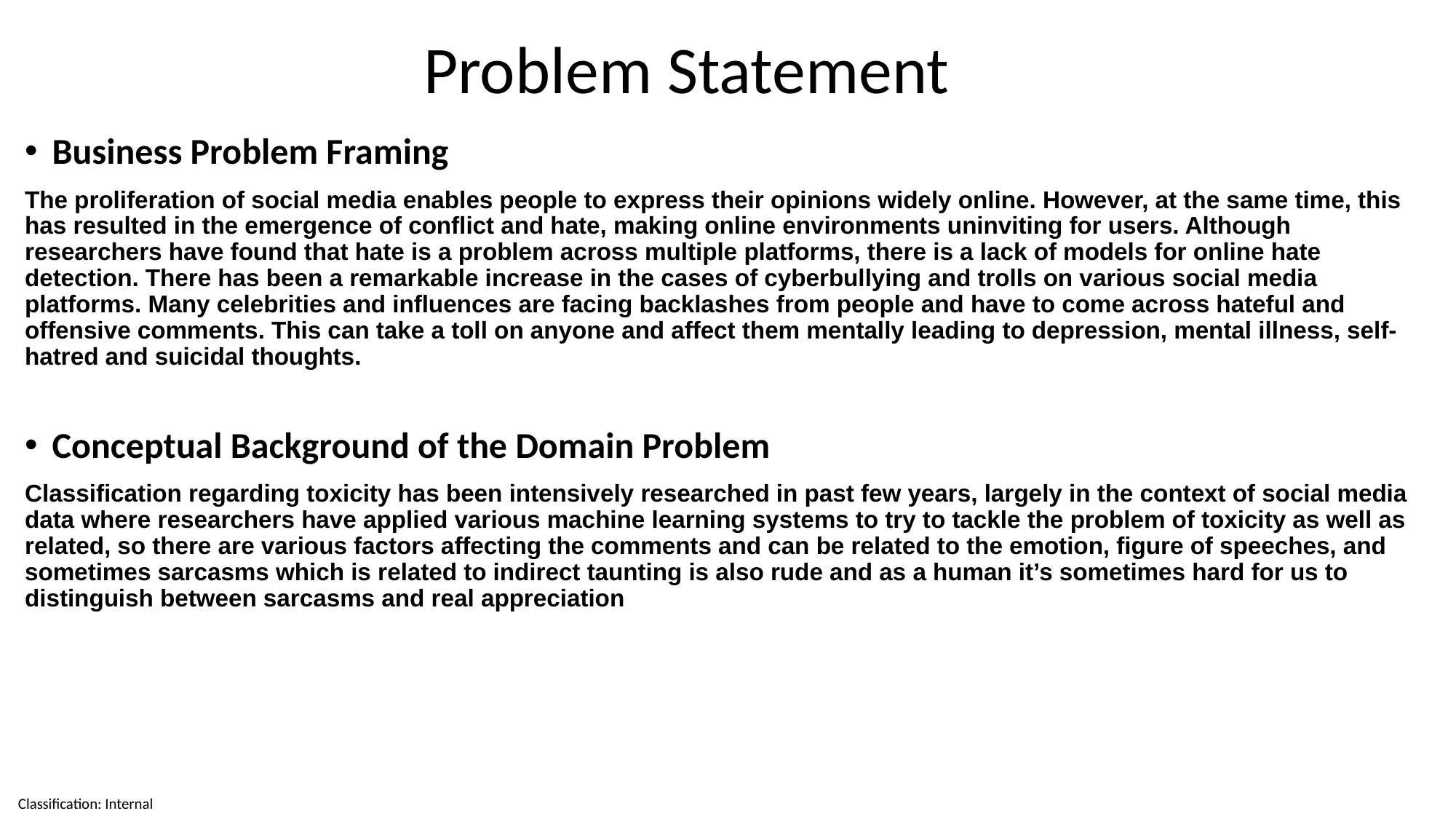

# Problem Statement
Business Problem Framing
The proliferation of social media enables people to express their opinions widely online. However, at the same time, this has resulted in the emergence of conflict and hate, making online environments uninviting for users. Although researchers have found that hate is a problem across multiple platforms, there is a lack of models for online hate detection. There has been a remarkable increase in the cases of cyberbullying and trolls on various social media platforms. Many celebrities and influences are facing backlashes from people and have to come across hateful and offensive comments. This can take a toll on anyone and affect them mentally leading to depression, mental illness, self-hatred and suicidal thoughts.

Conceptual Background of the Domain Problem
Classification regarding toxicity has been intensively researched in past few years, largely in the context of social media data where researchers have applied various machine learning systems to try to tackle the problem of toxicity as well as related, so there are various factors affecting the comments and can be related to the emotion, figure of speeches, and sometimes sarcasms which is related to indirect taunting is also rude and as a human it’s sometimes hard for us to distinguish between sarcasms and real appreciation